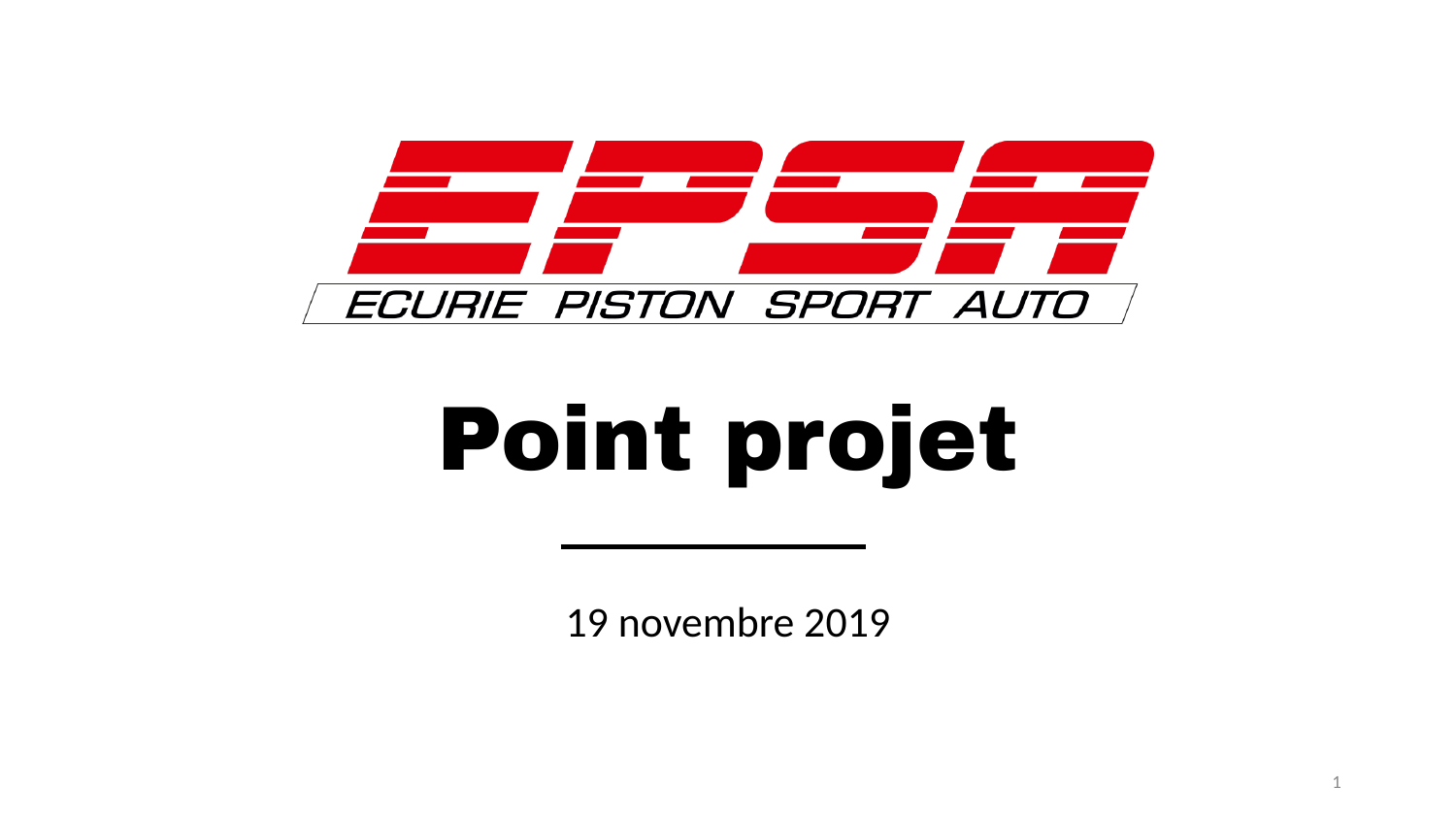

# Point projet
19 novembre 2019
1